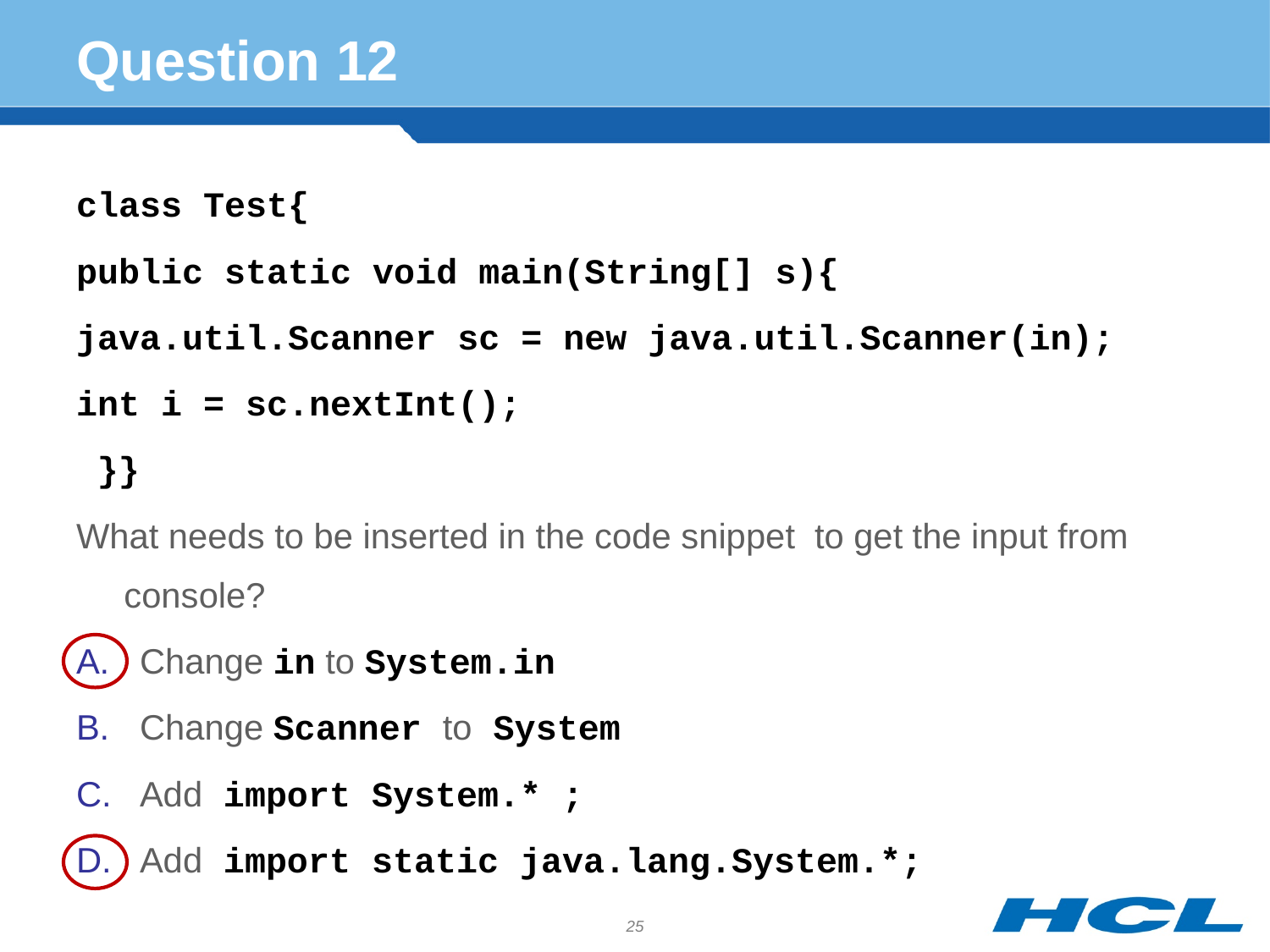

# Question 12
class Test{
public static void main(String[] s){
java.util.Scanner sc = new java.util.Scanner(in);
int i = sc.nextInt();
 }}
What needs to be inserted in the code snippet  to get the input from console?
Change in to System.in
Change Scanner to System
Add import System.* ;
Add import static java.lang.System.*;

25